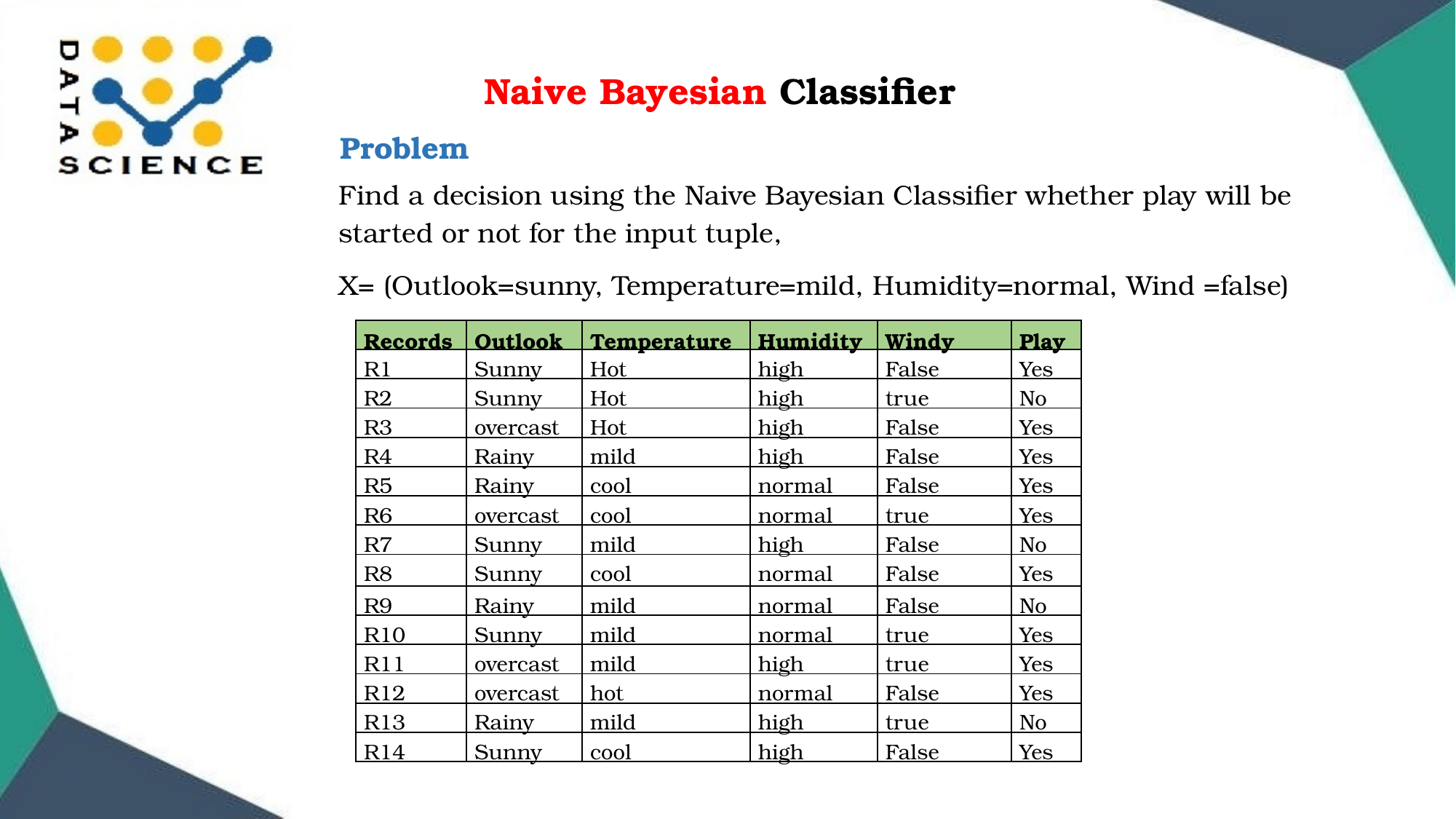

Naive Bayesian Classifier
Problem
Find a decision using the Naive Bayesian Classifier whether play will be started or not for the input tuple,
X= (Outlook=sunny, Temperature=mild, Humidity=normal, Wind =false)
| Records | Outlook | Temperature | Humidity | Windy | Play |
| --- | --- | --- | --- | --- | --- |
| R1 | Sunny | Hot | high | False | Yes |
| R2 | Sunny | Hot | high | true | No |
| R3 | overcast | Hot | high | False | Yes |
| R4 | Rainy | mild | high | False | Yes |
| R5 | Rainy | cool | normal | False | Yes |
| R6 | overcast | cool | normal | true | Yes |
| R7 | Sunny | mild | high | False | No |
| R8 | Sunny | cool | normal | False | Yes |
| R9 | Rainy | mild | normal | False | No |
| R10 | Sunny | mild | normal | true | Yes |
| R11 | overcast | mild | high | true | Yes |
| R12 | overcast | hot | normal | False | Yes |
| R13 | Rainy | mild | high | true | No |
| R14 | Sunny | cool | high | False | Yes |